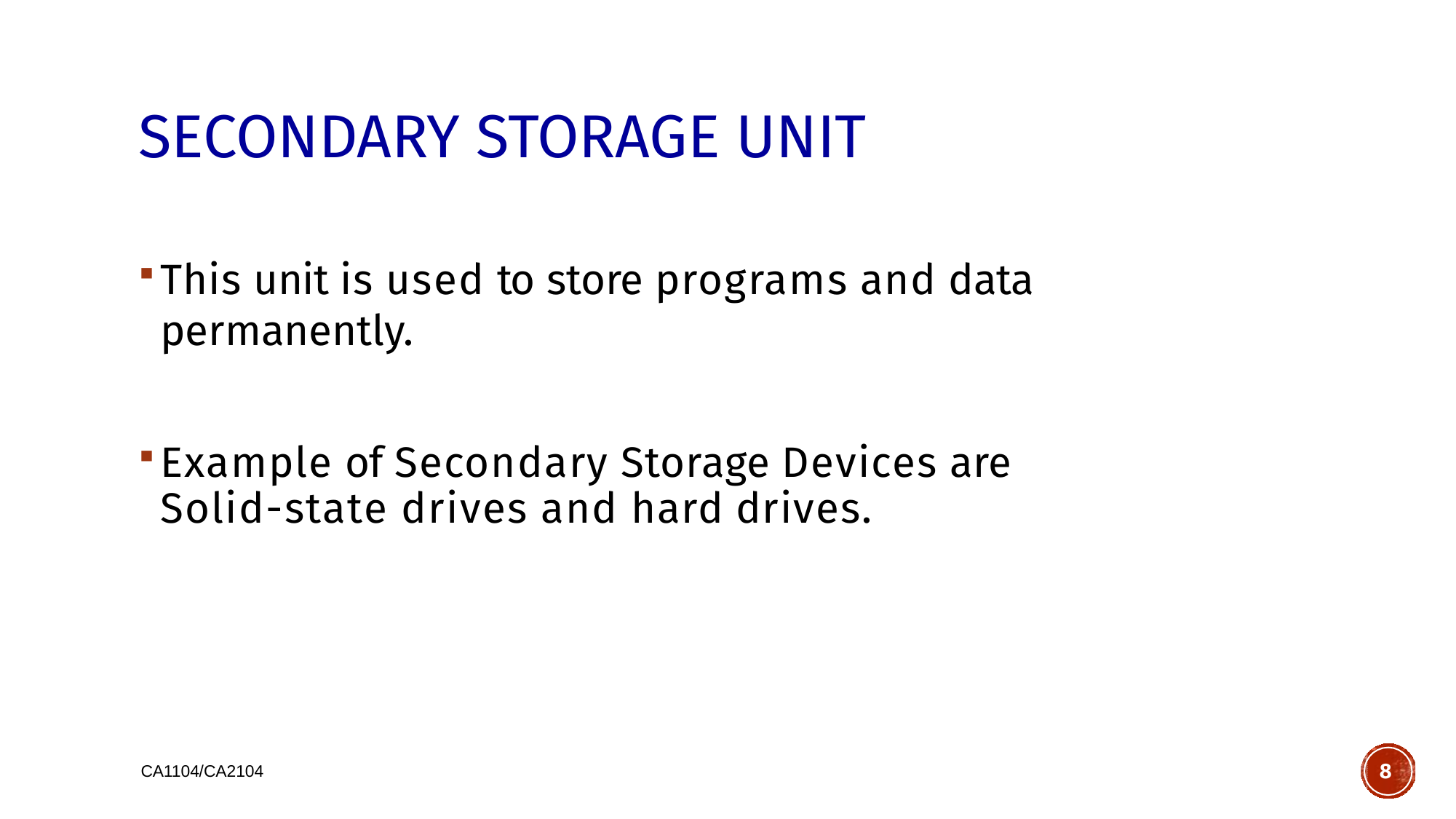

# SECONDARY STORAGE UNIT
This unit is used to store programs and data permanently.

Example of Secondary Storage Devices are Solid-state drives and hard drives.
8
CA1104/CA2104